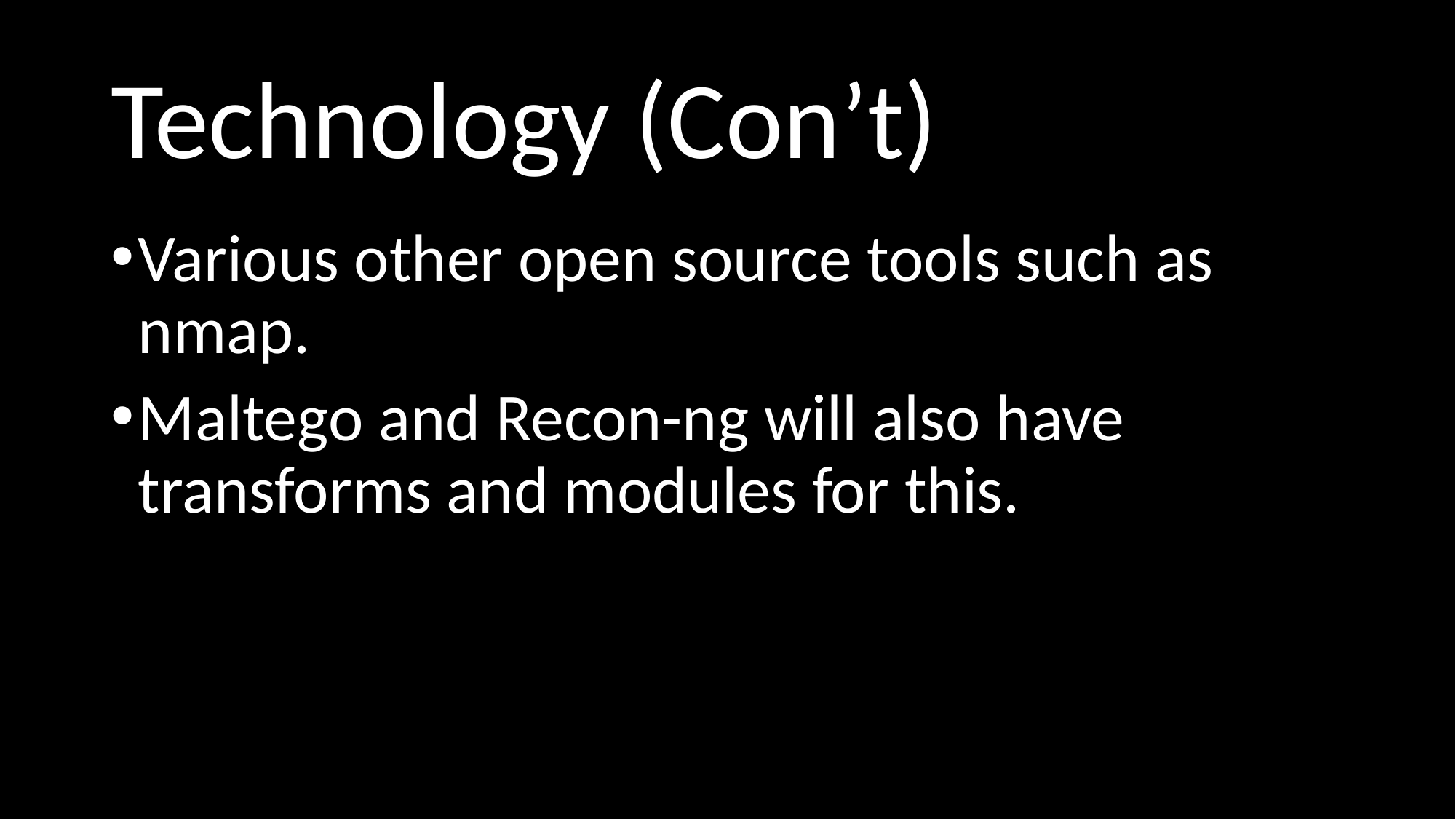

# Technology (Con’t)
Various other open source tools such as nmap.
Maltego and Recon-ng will also have transforms and modules for this.